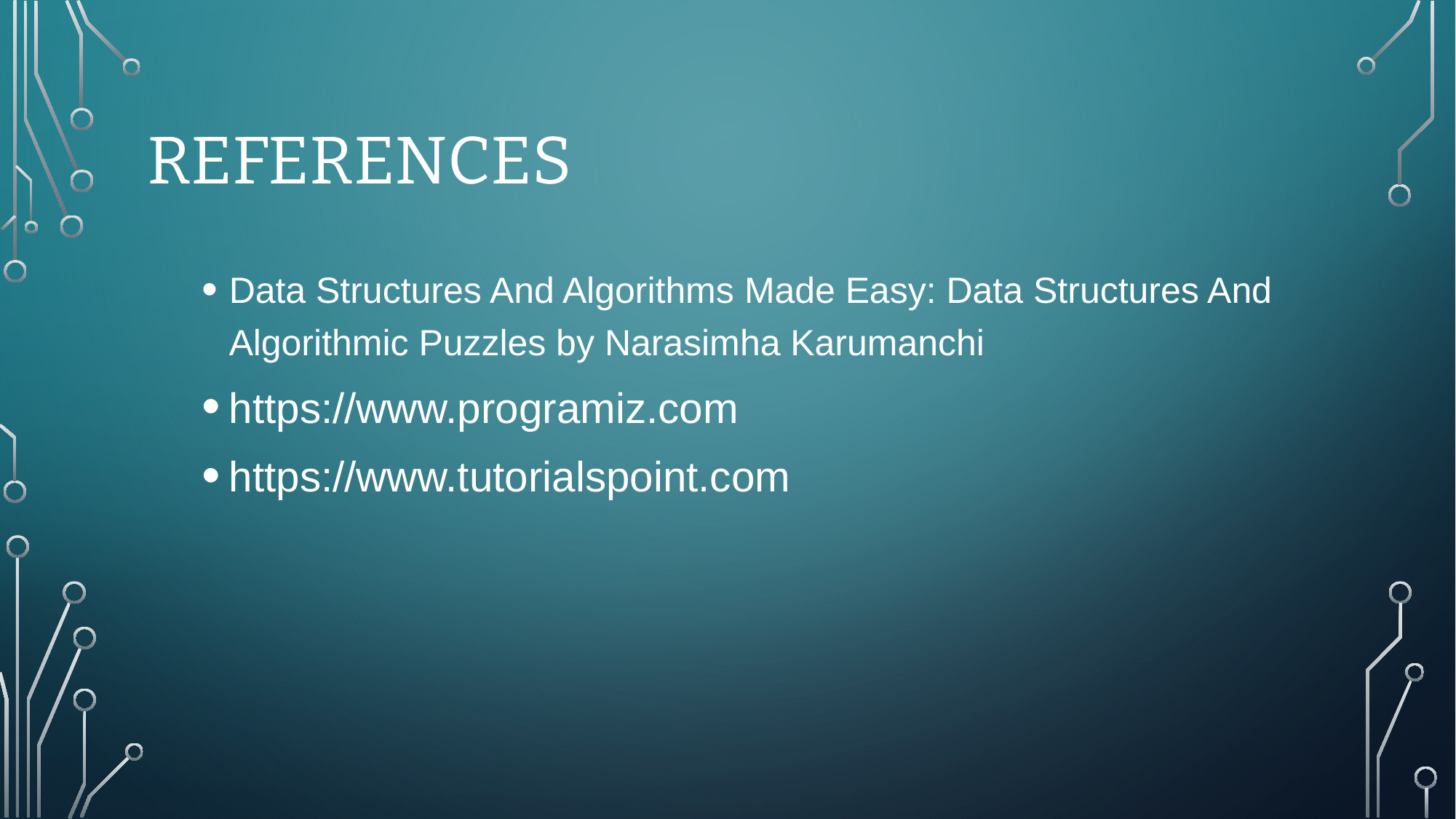

# REFERENCES

Data Structures And Algorithms Made Easy: Data Structures And Algorithmic Puzzles by Narasimha Karumanchi
https://www.programiz.com
https://www.tutorialspoint.com